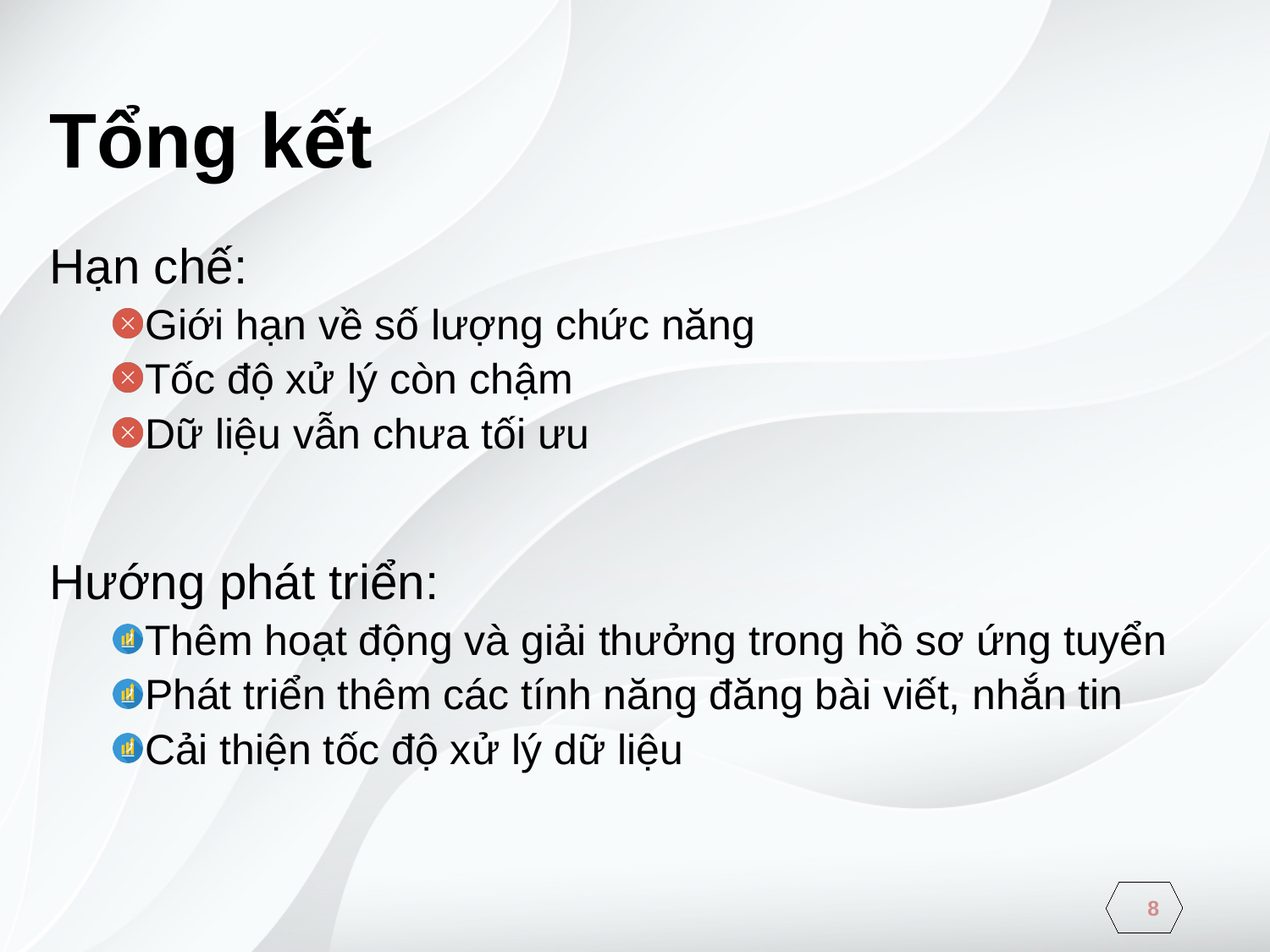

# Tổng kết
Hạn chế:
Giới hạn về số lượng chức năng
Tốc độ xử lý còn chậm
Dữ liệu vẫn chưa tối ưu

Hướng phát triển:
Thêm hoạt động và giải thưởng trong hồ sơ ứng tuyển
Phát triển thêm các tính năng đăng bài viết, nhắn tin
Cải thiện tốc độ xử lý dữ liệu

8